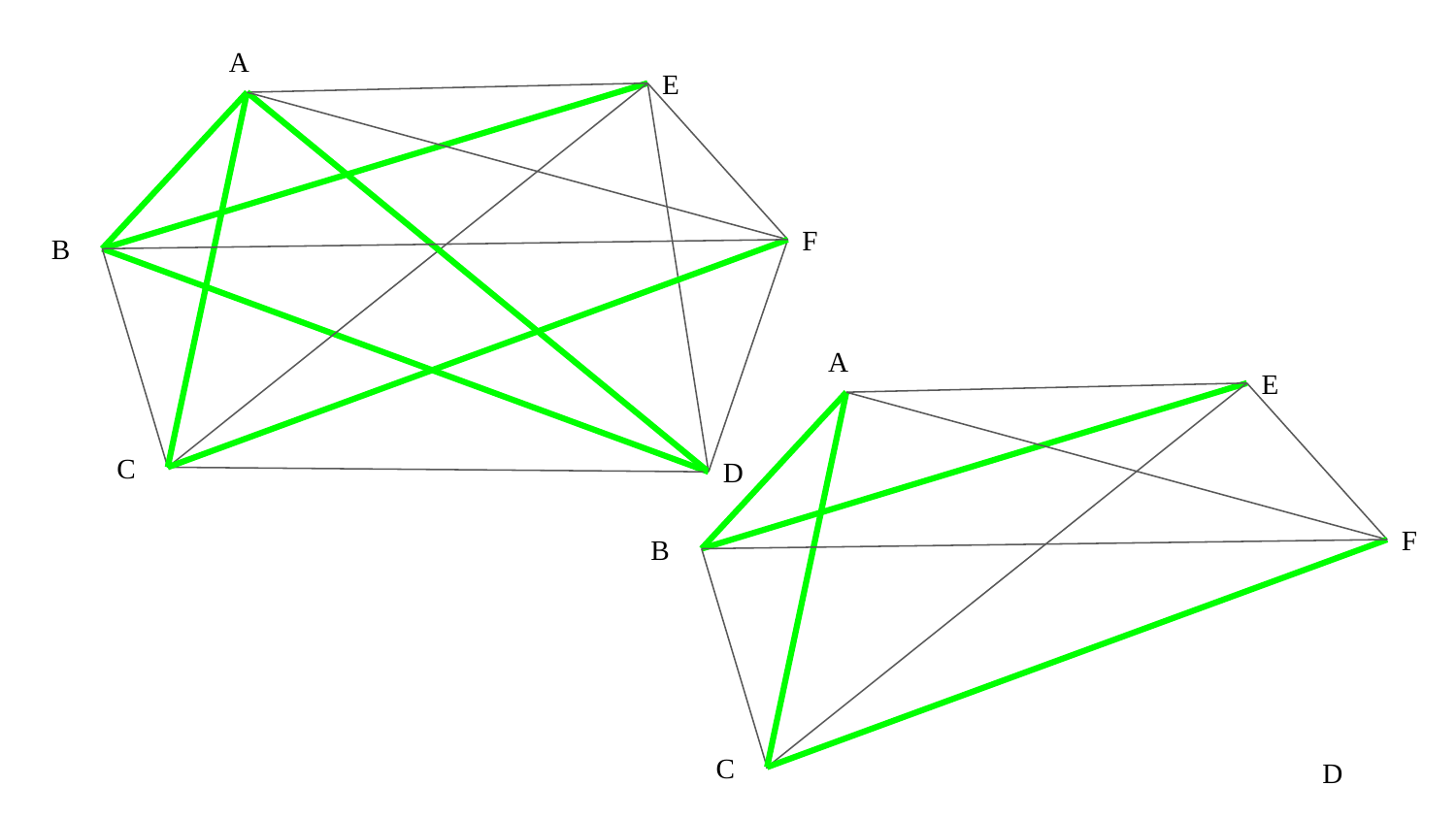

A
E
F
B
A
E
C
D
F
B
C
D